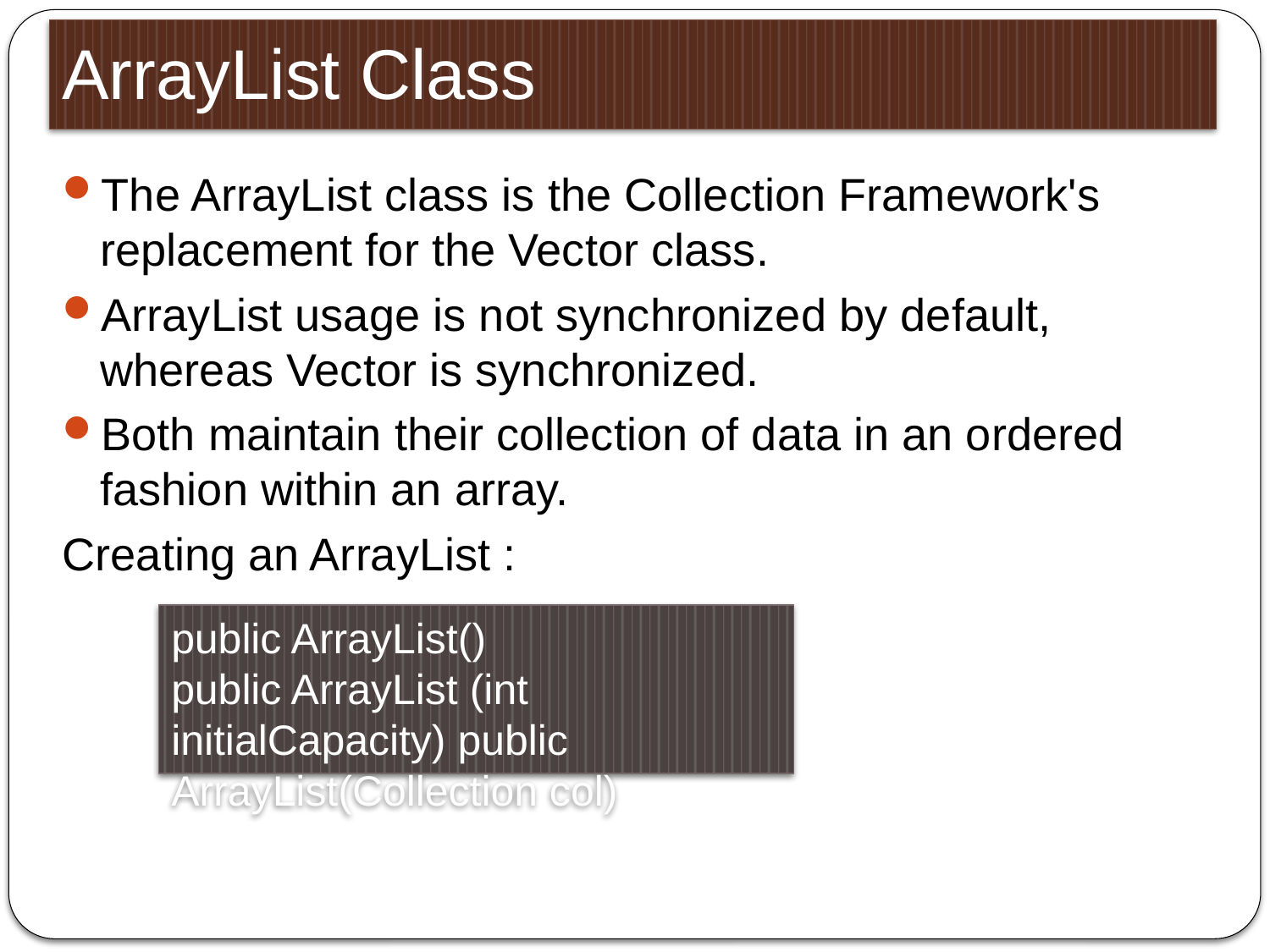

# ArrayList Class
The ArrayList class is the Collection Framework's replacement for the Vector class.
ArrayList usage is not synchronized by default, whereas Vector is synchronized.
Both maintain their collection of data in an ordered fashion within an array.
Creating an ArrayList :

public ArrayList()
public ArrayList (int initialCapacity) public ArrayList(Collection col)